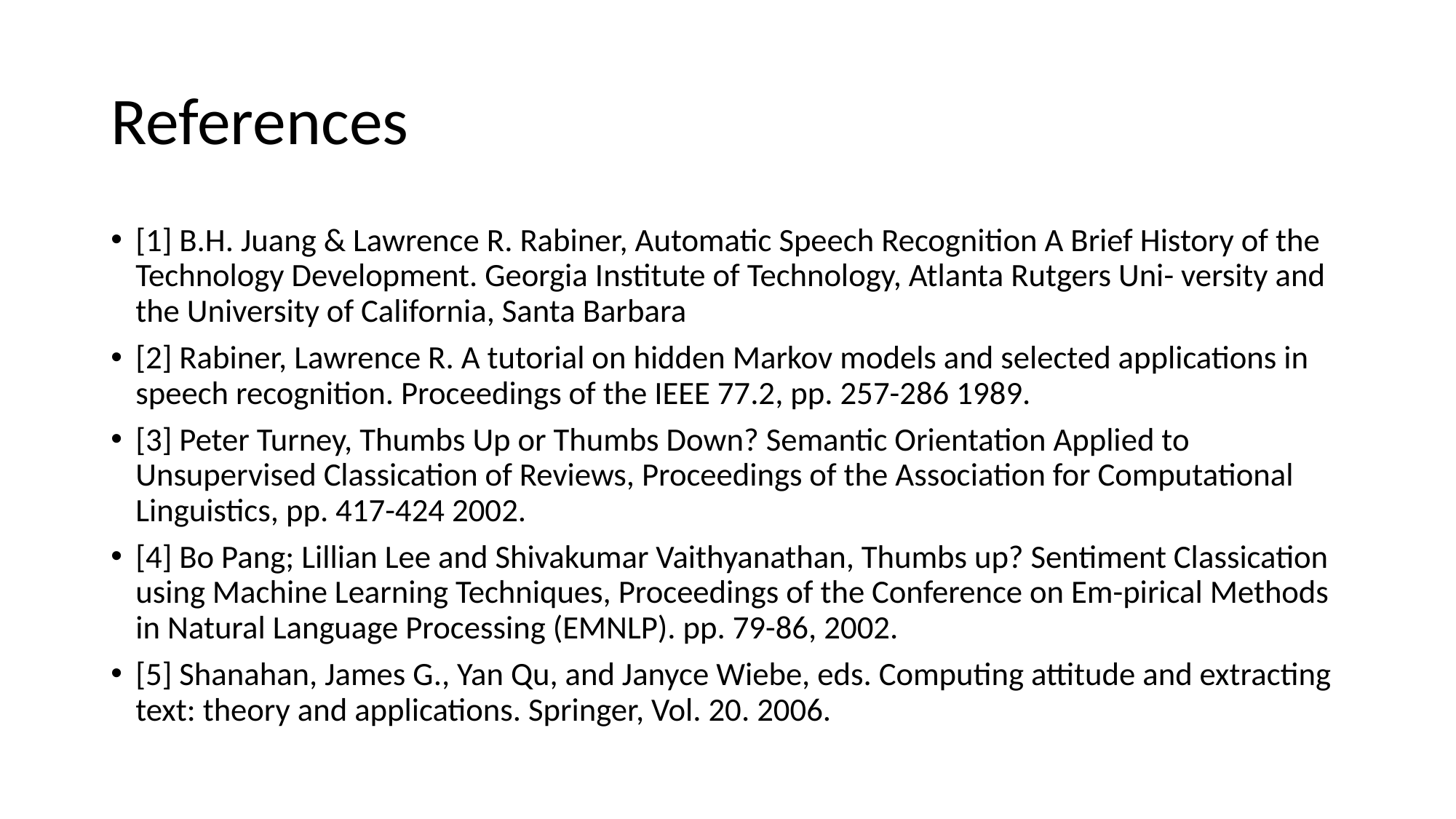

# References
[1] B.H. Juang & Lawrence R. Rabiner, Automatic Speech Recognition A Brief History of the Technology Development. Georgia Institute of Technology, Atlanta Rutgers Uni- versity and the University of California, Santa Barbara
[2] Rabiner, Lawrence R. A tutorial on hidden Markov models and selected applications in speech recognition. Proceedings of the IEEE 77.2, pp. 257-286 1989.
[3] Peter Turney, Thumbs Up or Thumbs Down? Semantic Orientation Applied to Unsupervised Classication of Reviews, Proceedings of the Association for Computational Linguistics, pp. 417-424 2002.
[4] Bo Pang; Lillian Lee and Shivakumar Vaithyanathan, Thumbs up? Sentiment Classication using Machine Learning Techniques, Proceedings of the Conference on Em-pirical Methods in Natural Language Processing (EMNLP). pp. 79-86, 2002.
[5] Shanahan, James G., Yan Qu, and Janyce Wiebe, eds. Computing attitude and extracting text: theory and applications. Springer, Vol. 20. 2006.